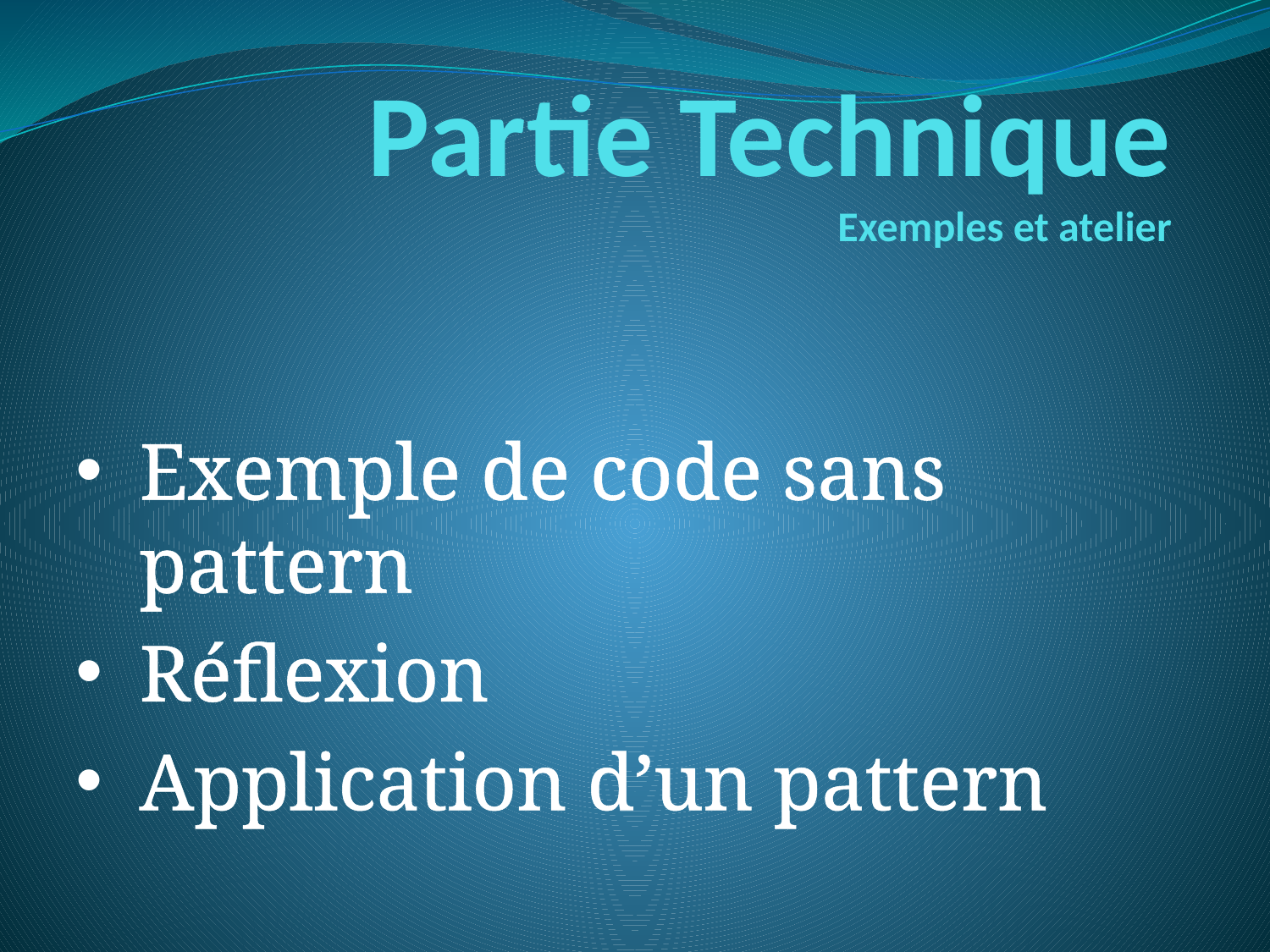

Partie Technique
Exemples et atelier
Exemple de code sans pattern
Réflexion
Application d’un pattern